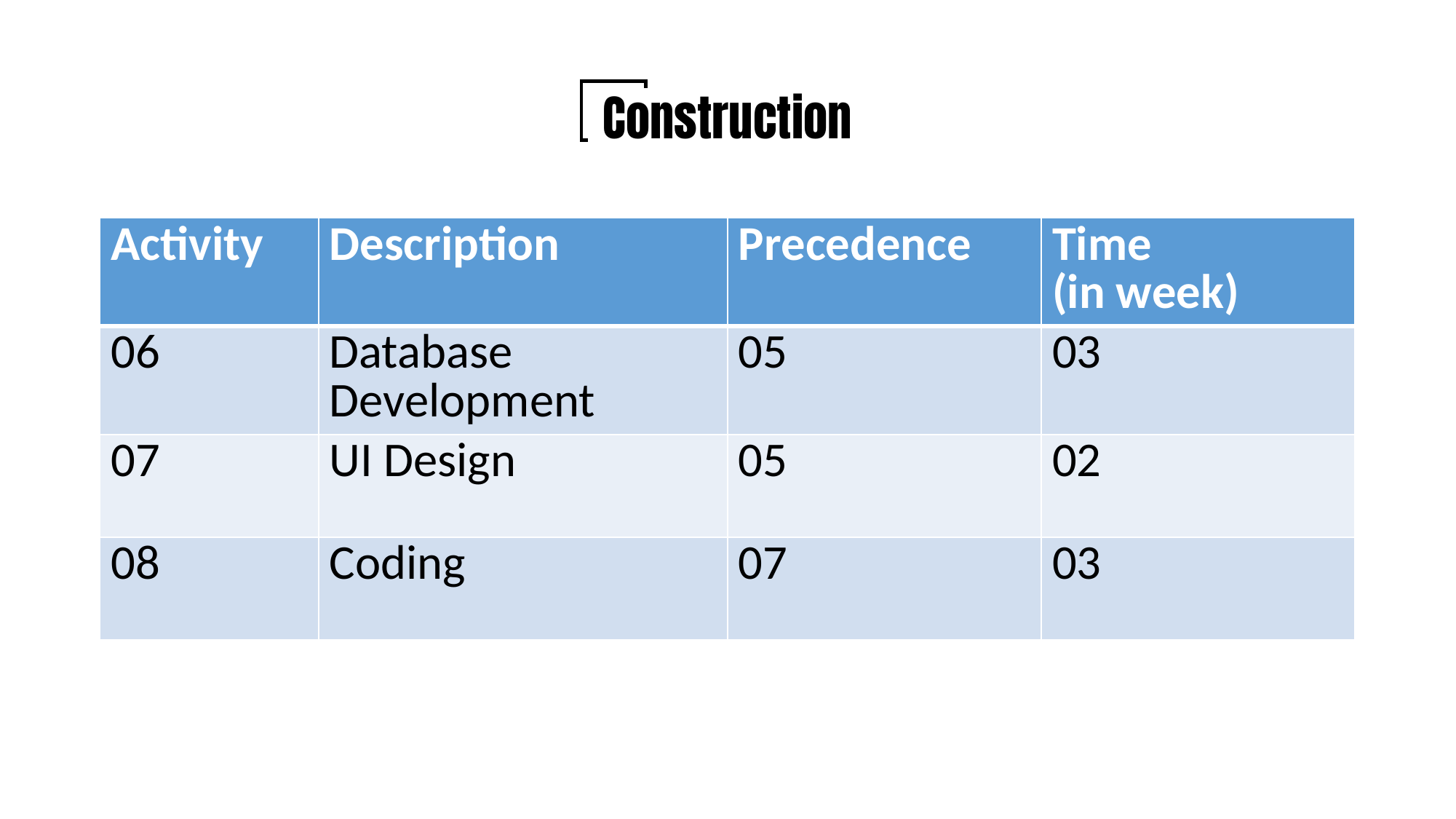

# Construction

| Activity | Description | Precedence | Time (in week) |
| --- | --- | --- | --- |
| 06 | Database Development | 05 | 03 |
| 07 | UI Design | 05 | 02 |
| 08 | Coding | 07 | 03 |